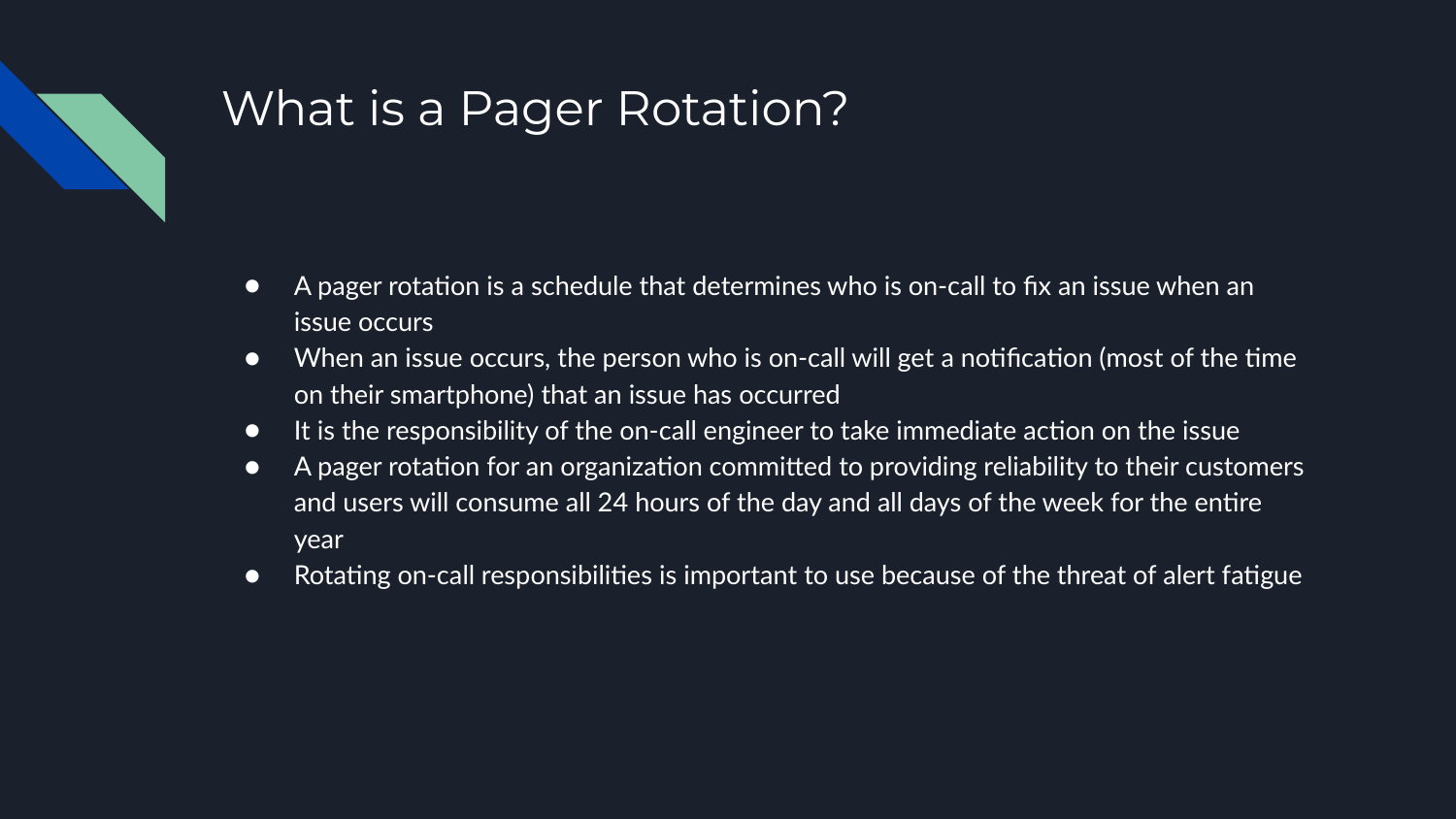

# What is a Pager Rotation?
A pager rotation is a schedule that determines who is on-call to fix an issue when an issue occurs
When an issue occurs, the person who is on-call will get a notification (most of the time on their smartphone) that an issue has occurred
It is the responsibility of the on-call engineer to take immediate action on the issue
A pager rotation for an organization committed to providing reliability to their customers and users will consume all 24 hours of the day and all days of the week for the entire year
Rotating on-call responsibilities is important to use because of the threat of alert fatigue